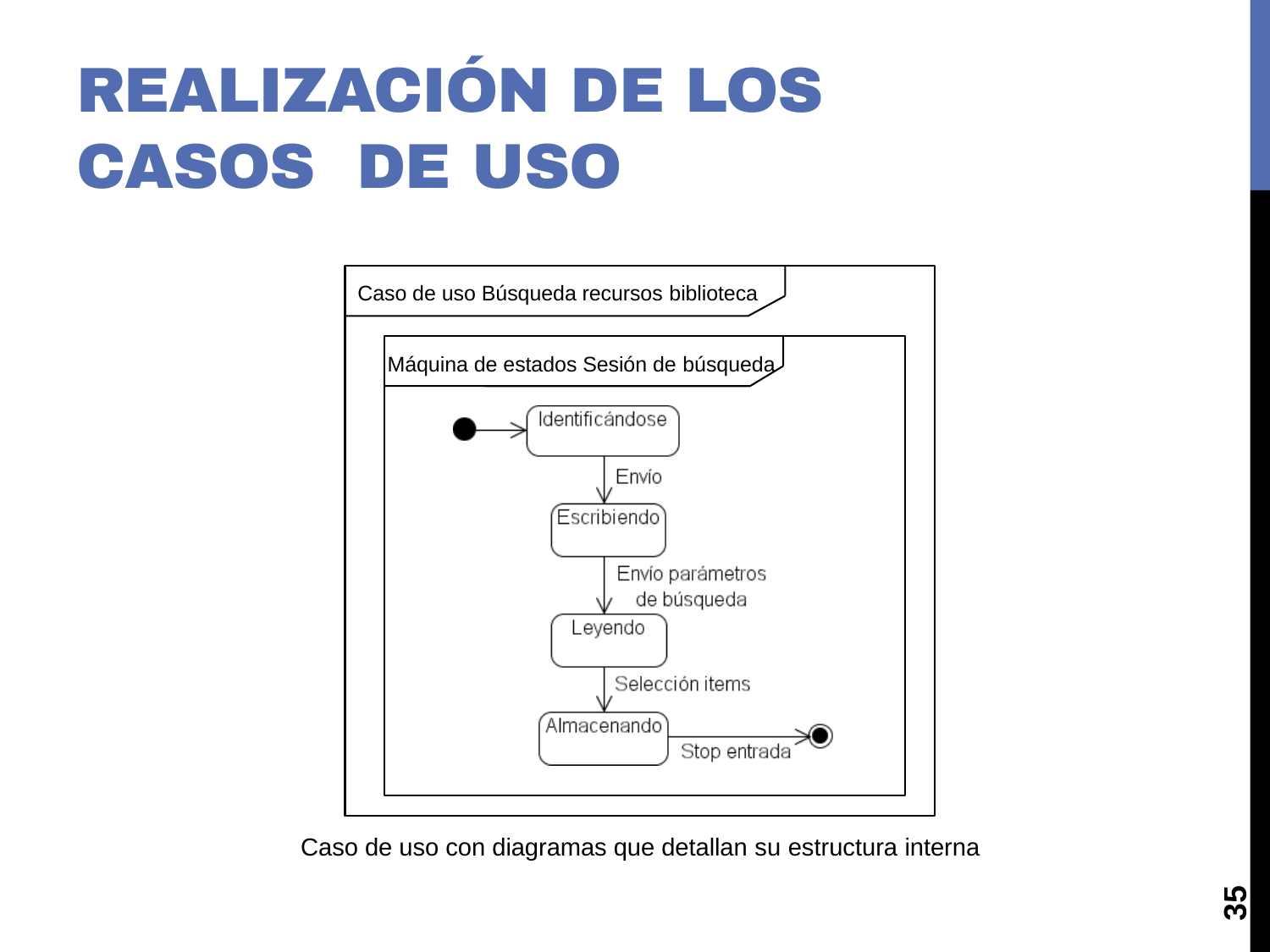

# REALIZACIÓN DE LOS CASOS  DE USO

Caso de uso Búsqueda recursos biblioteca

Máquina de estados Sesión de búsqueda

Caso de uso con diagramas que detallan su estructura interna

35